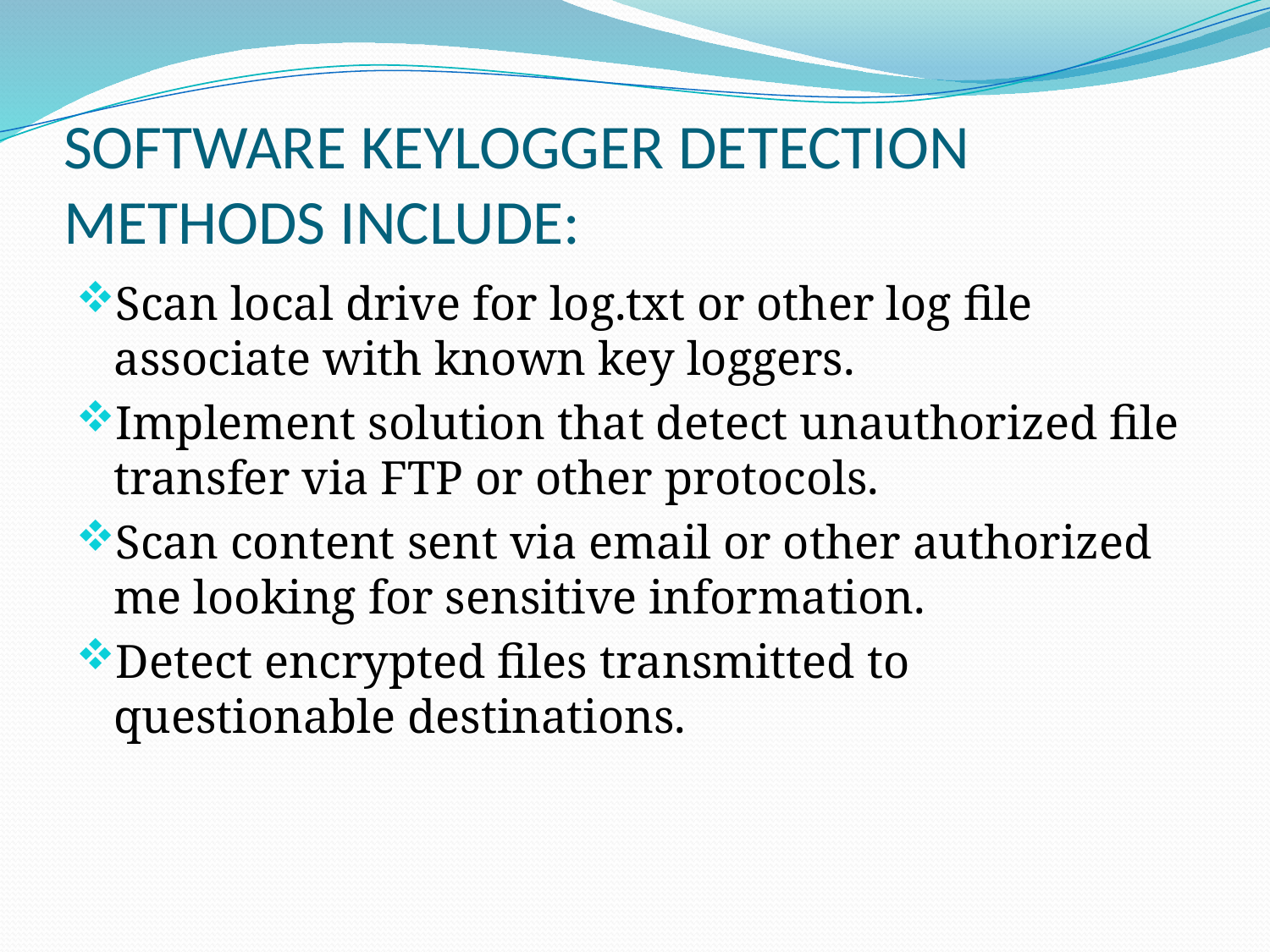

# SOFTWARE KEYLOGGER DETECTION METHODS INCLUDE:
Scan local drive for log.txt or other log file associate with known key loggers.
Implement solution that detect unauthorized file transfer via FTP or other protocols.
Scan content sent via email or other authorized me looking for sensitive information.
Detect encrypted files transmitted to questionable destinations.